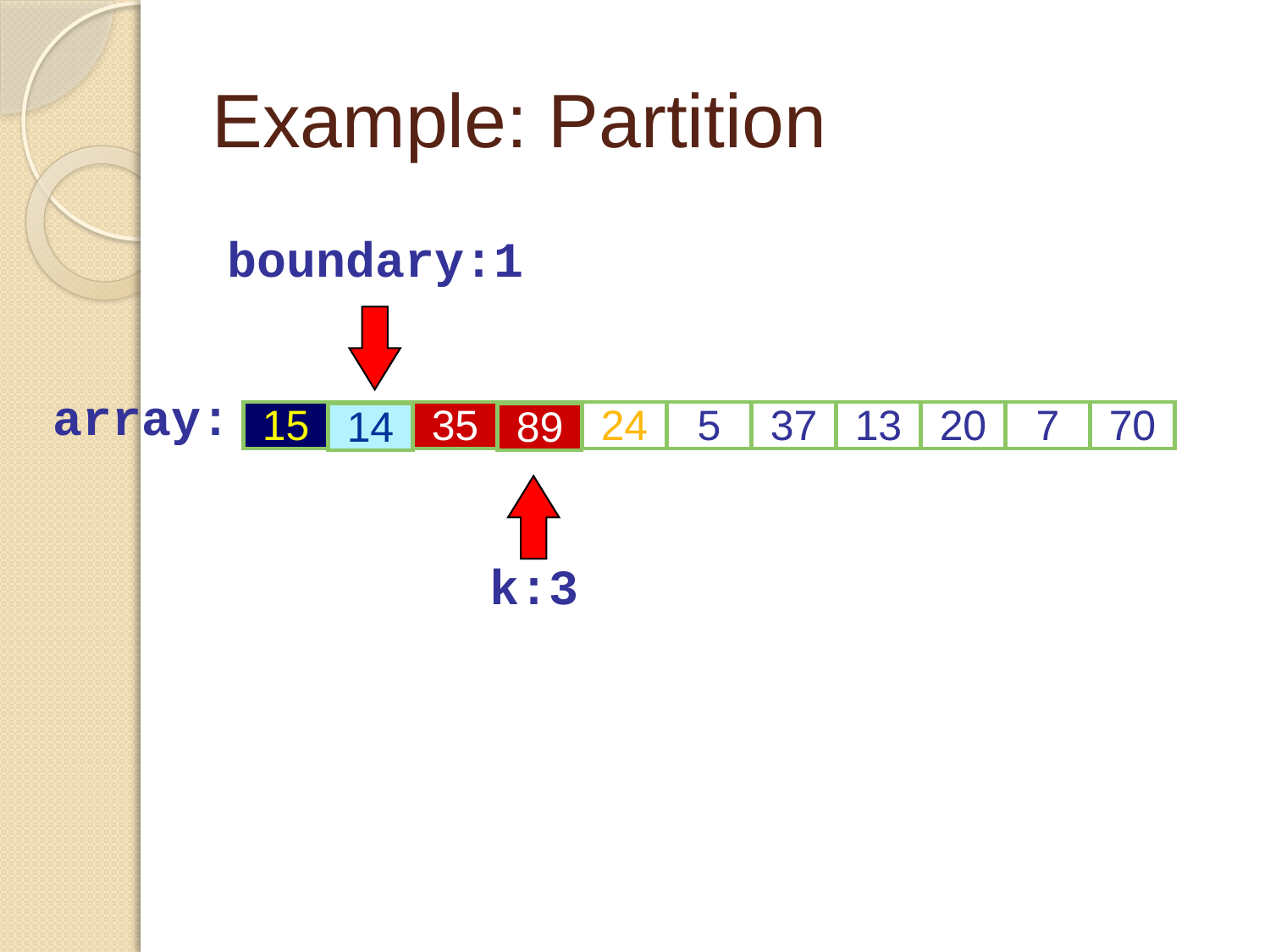

# Example: Partition
boundary:1

array:
15
89
35
14
24
5
37
13
20
7
70
14
89

k:3